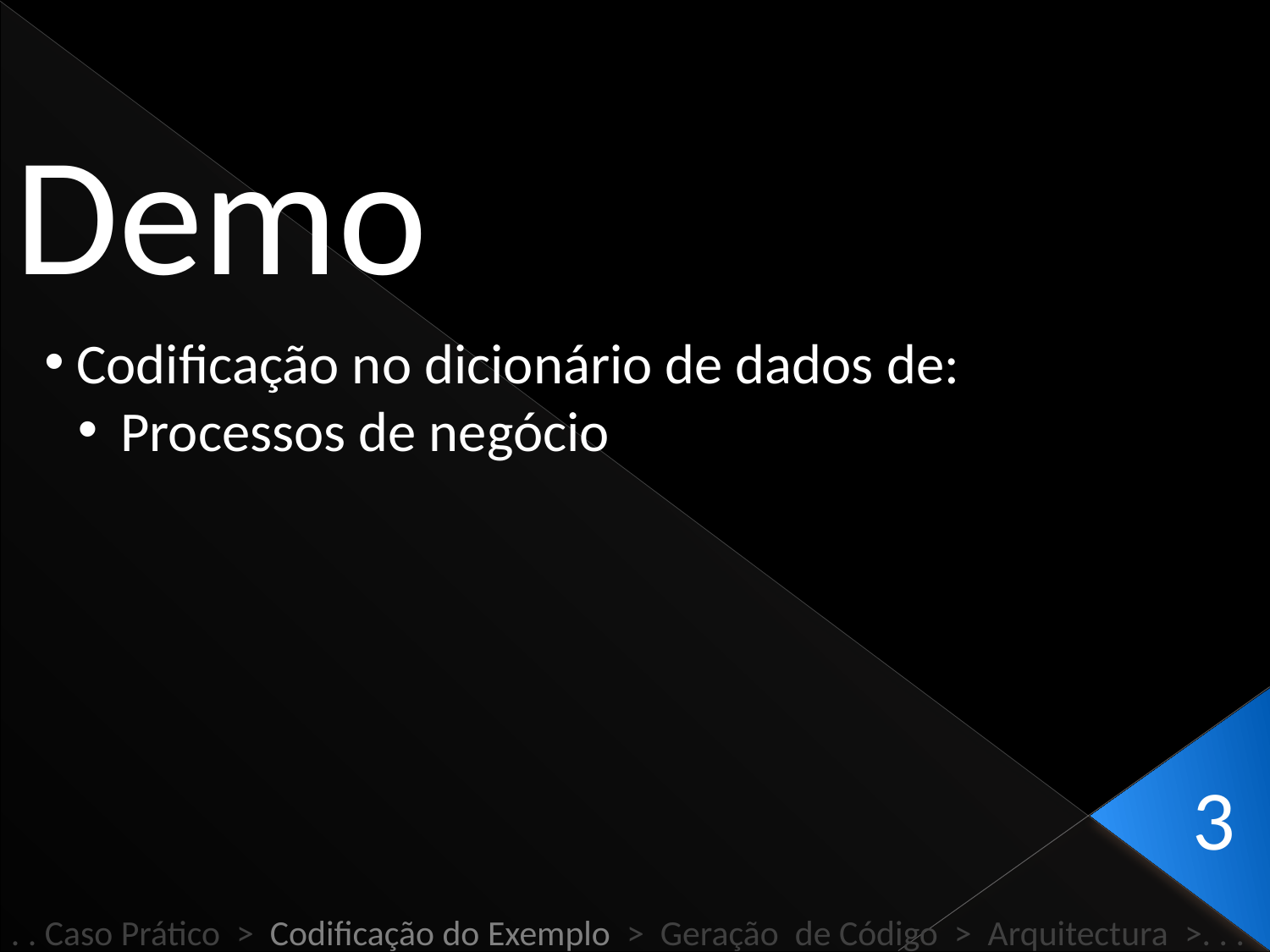

Demo
 Codificação no dicionário de dados de:
 Processos de negócio
3
. . Caso Prático  >  Codificação do Exemplo  >  Geração  de Código  >  Arquitectura  >. . .